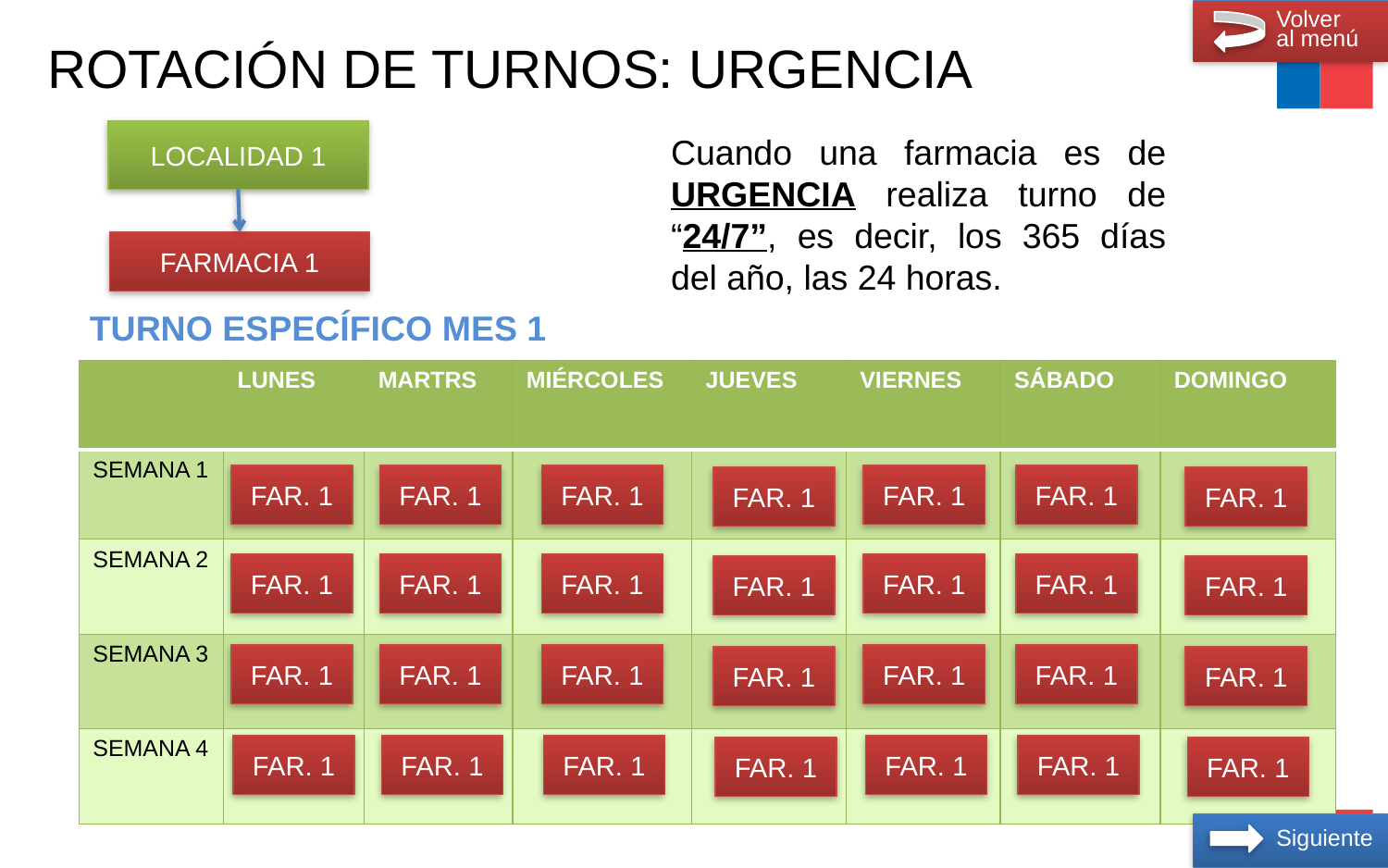

Volver
al menú

# ROTACIÓN DE TURNOS: URGENCIA
LOCALIDAD 1
Cuando una farmacia es de URGENCIA realiza turno de “24/7”, es decir, los 365 días del año, las 24 horas.
FARMACIA 1
TURNO ESPECÍFICO MES 1
|  | LUNES | MARTRS | MIÉRCOLES | JUEVES | VIERNES | SÁBADO | DOMINGO |
| --- | --- | --- | --- | --- | --- | --- | --- |
| SEMANA 1 |  |  |  |  |  |  |  |
| SEMANA 2 |  |  |  |  |  |  |  |
| SEMANA 3 |  |  |  |  |  |  |  |
| SEMANA 4 |  |  |  |  |  |  |  |
FAR. 1
FAR. 1
FAR. 1
FAR. 1
FAR. 1
FAR. 1
FAR. 1
FAR. 1
FAR. 1
FAR. 1
FAR. 1
FAR. 1
FAR. 1
FAR. 1
FAR. 1
FAR. 1
FAR. 1
FAR. 1
FAR. 1
FAR. 1
FAR. 1
FAR. 1
FAR. 1
FAR. 1
FAR. 1
FAR. 1
FAR. 1
FAR. 1
Siguiente